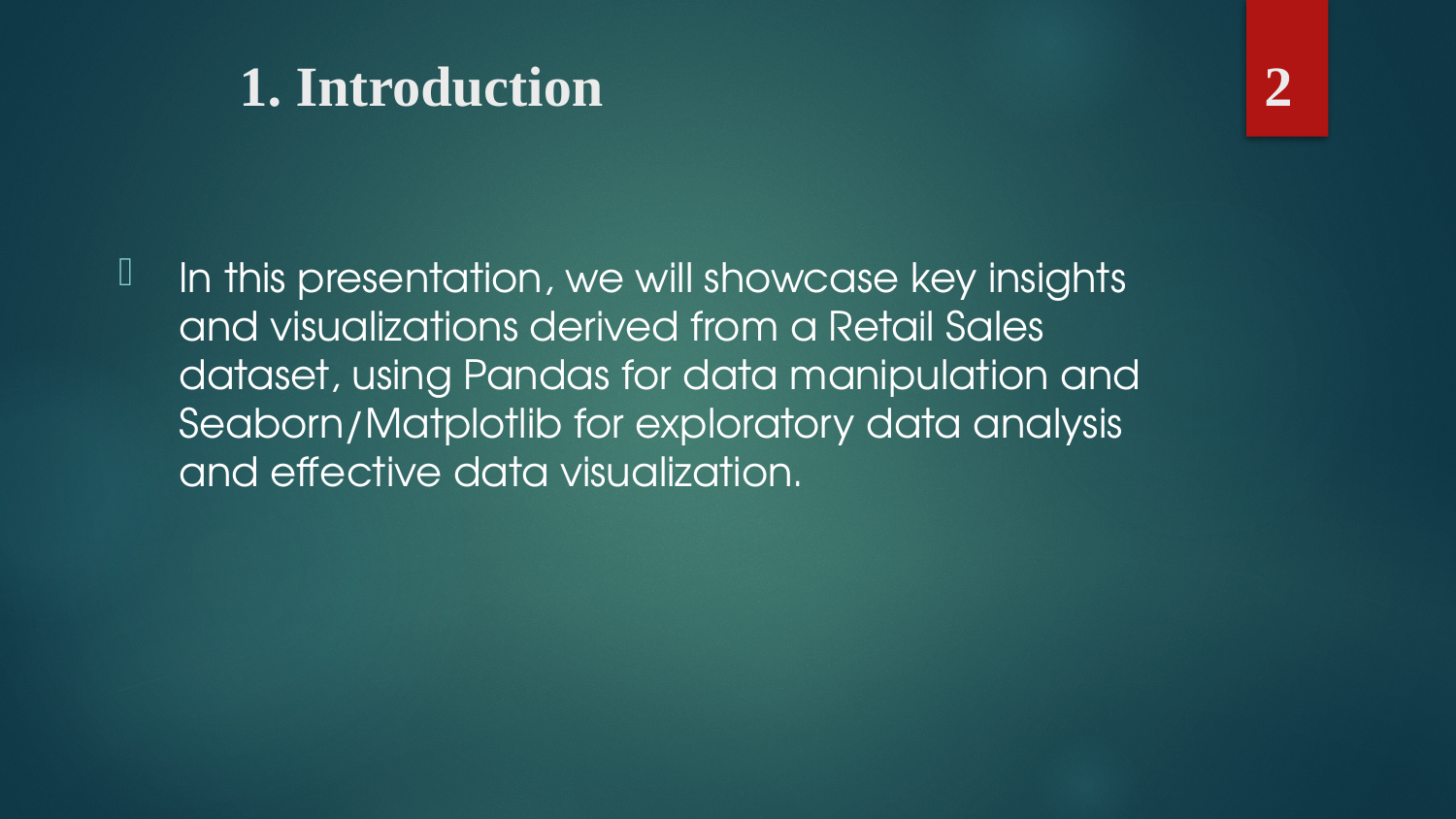

# 1. Introduction                                               2
In this presentation, we will showcase key insights and visualizations derived from a Retail Sales dataset, using Pandas for data manipulation and Seaborn/Matplotlib for exploratory data analysis and effective data visualization.